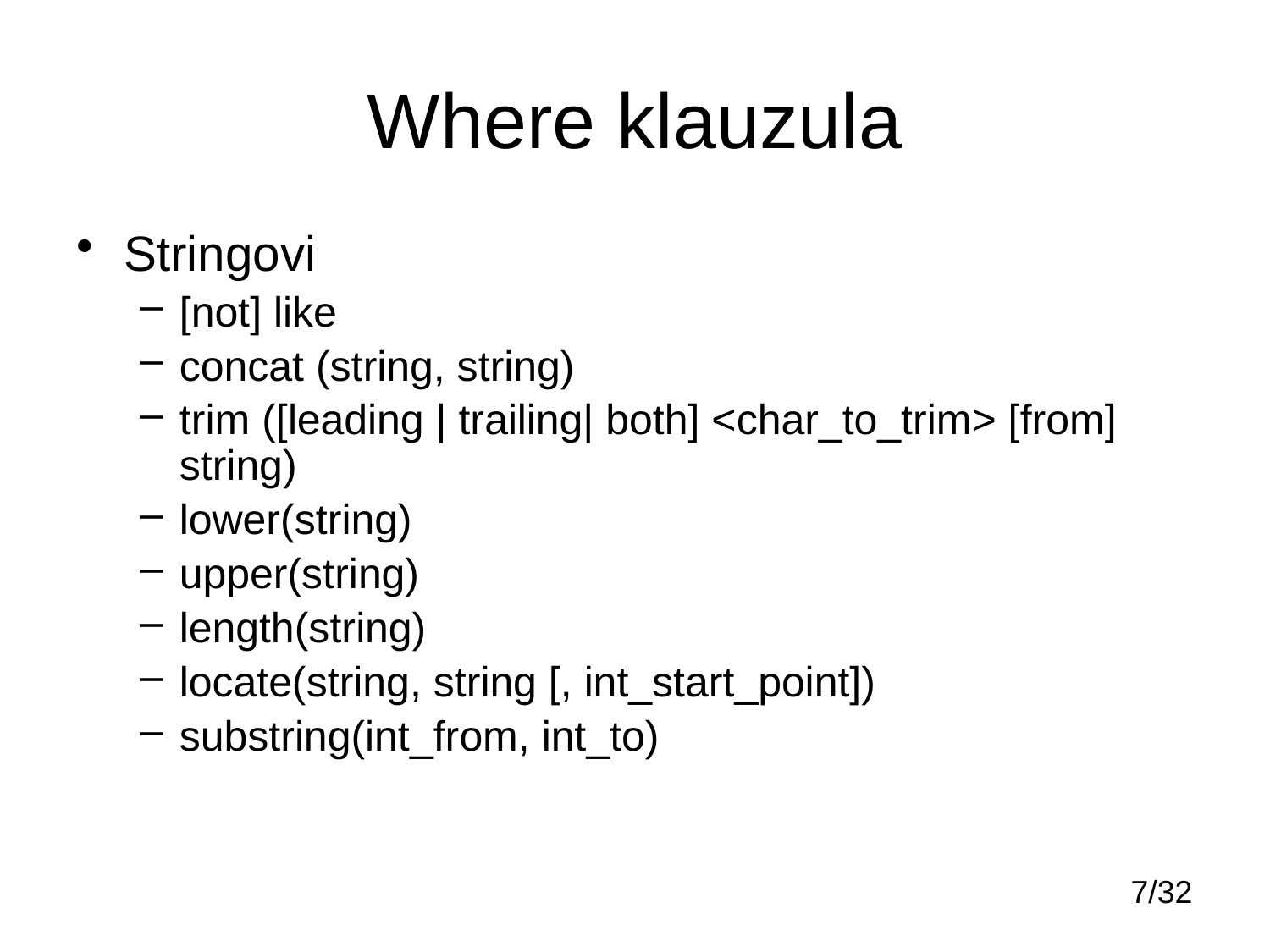

# Where klauzula
Stringovi
[not] like
concat (string, string)
trim ([leading | trailing| both] <char_to_trim> [from] string)
lower(string)
upper(string)
length(string)
locate(string, string [, int_start_point])
substring(int_from, int_to)